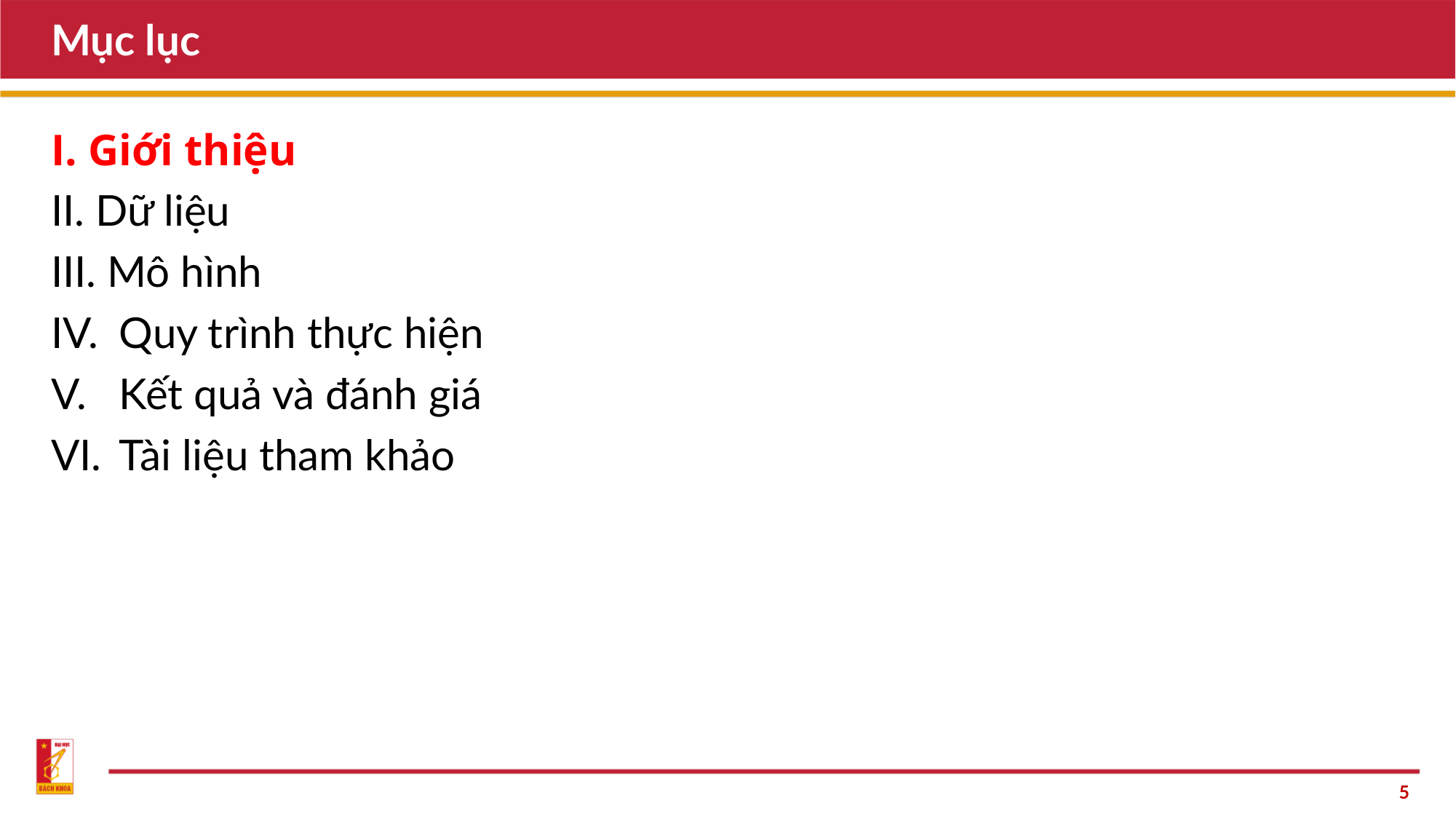

# Mục lục
I. Giới thiệu
II. Dữ liệu
III. Mô hình
Quy trình thực hiện
Kết quả và đánh giá
Tài liệu tham khảo

5